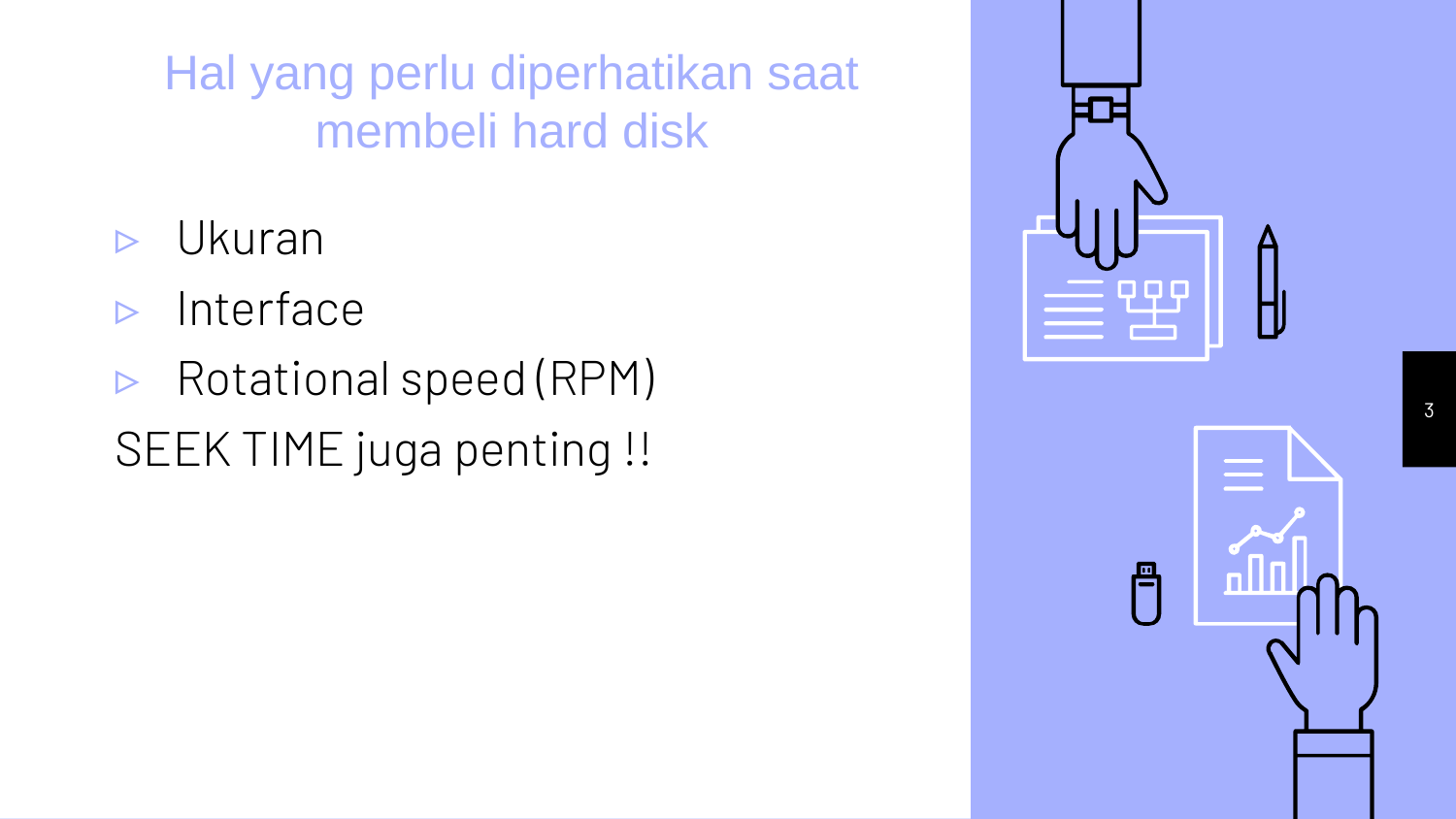

# Hal yang perlu diperhatikan saat membeli hard disk
Ukuran
Interface
Rotational speed (RPM)
SEEK TIME juga penting !!

3